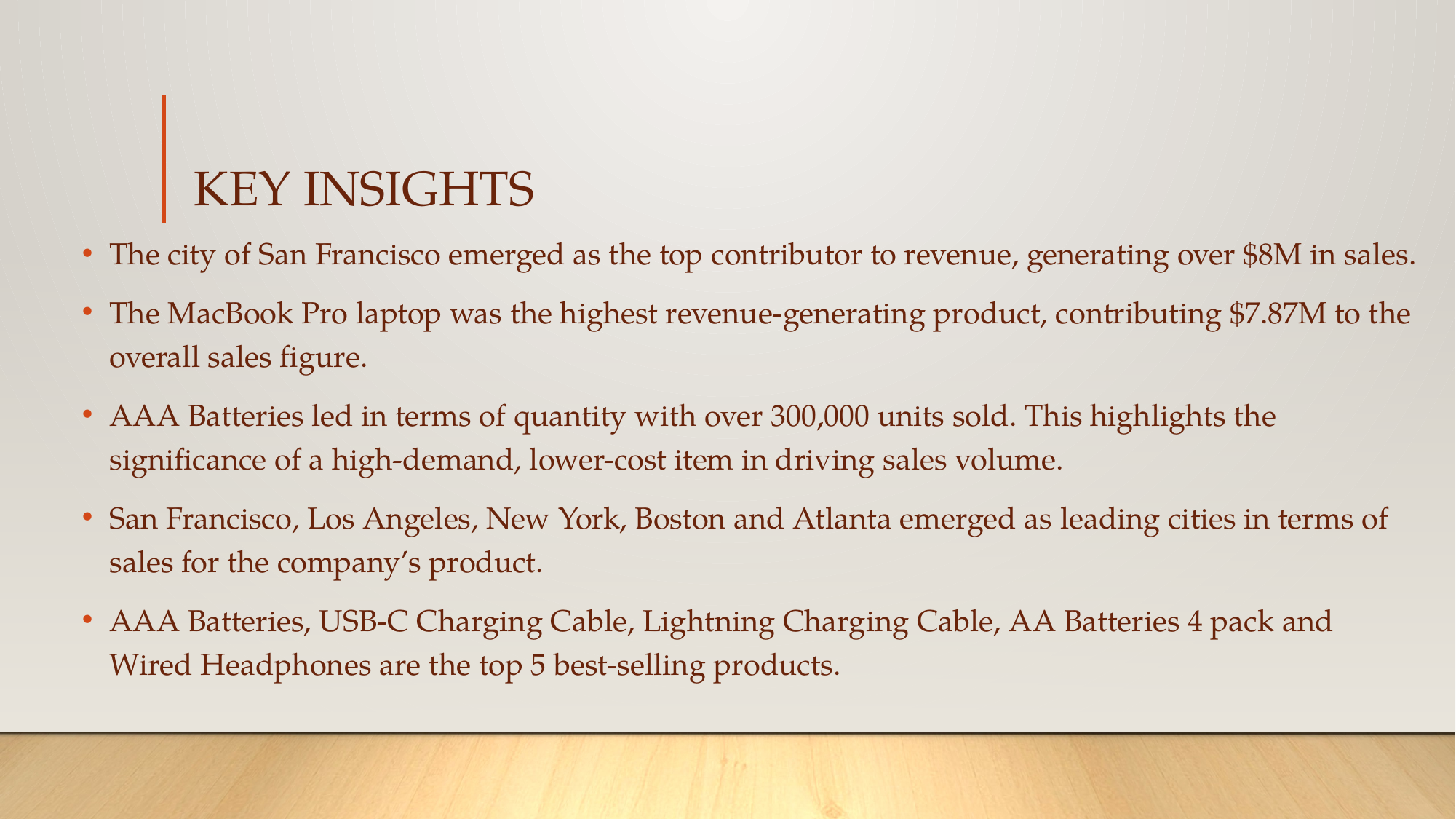

# KEY INSIGHTS
The city of San Francisco emerged as the top contributor to revenue, generating over $8M in sales.
The MacBook Pro laptop was the highest revenue-generating product, contributing $7.87M to the overall sales figure.
AAA Batteries led in terms of quantity with over 300,000 units sold. This highlights the significance of a high-demand, lower-cost item in driving sales volume.
San Francisco, Los Angeles, New York, Boston and Atlanta emerged as leading cities in terms of sales for the company’s product.
AAA Batteries, USB-C Charging Cable, Lightning Charging Cable, AA Batteries 4 pack and Wired Headphones are the top 5 best-selling products.